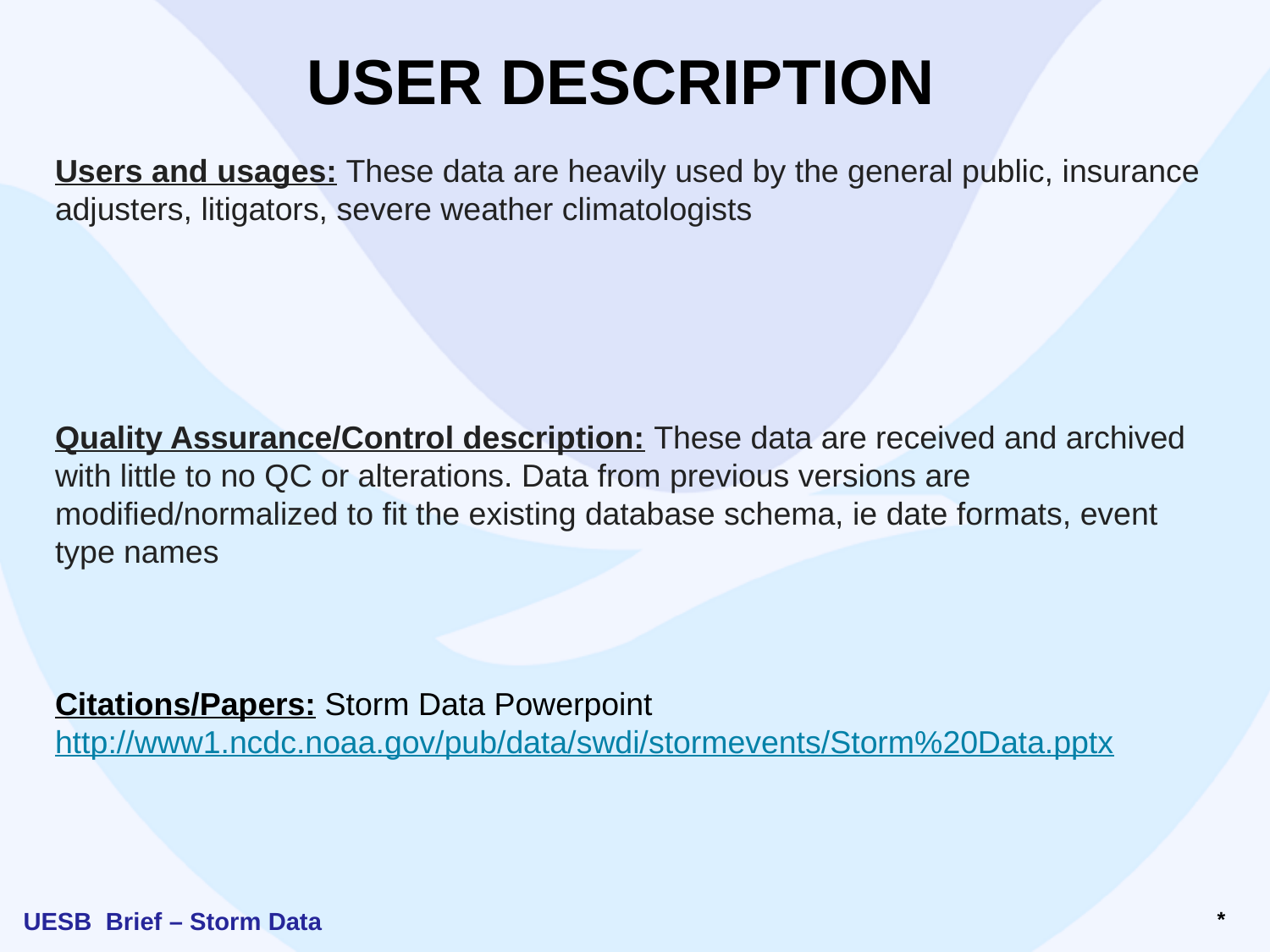

# User Description
Users and usages: These data are heavily used by the general public, insurance adjusters, litigators, severe weather climatologists

Quality Assurance/Control description: These data are received and archived with little to no QC or alterations. Data from previous versions are modified/normalized to fit the existing database schema, ie date formats, event type names

Citations/Papers: Storm Data Powerpoint
http://www1.ncdc.noaa.gov/pub/data/swdi/stormevents/Storm%20Data.pptx
UESB  Brief – Storm Data
*